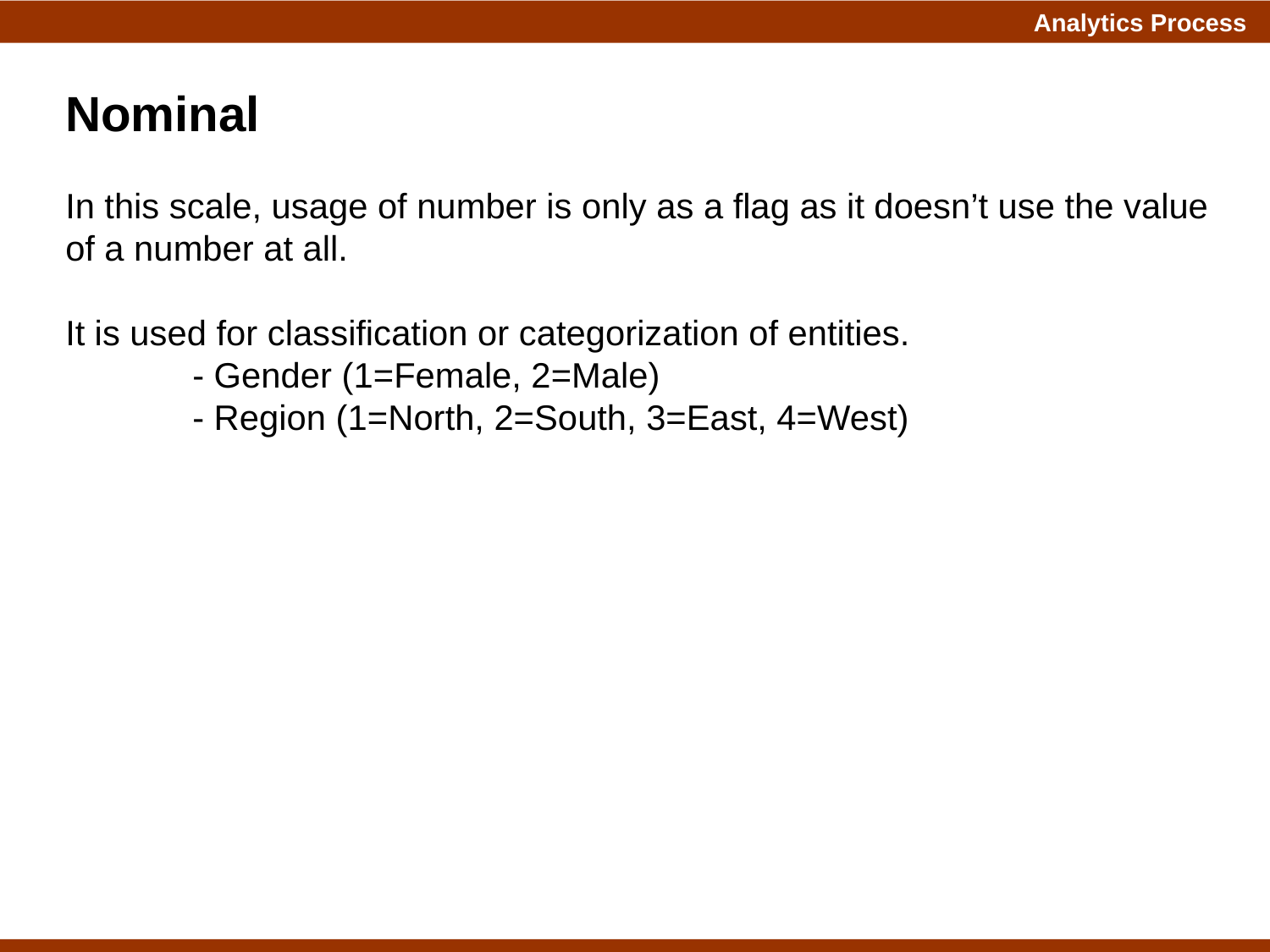

Nominal

In this scale, usage of number is only as a flag as it doesn’t use the value of a number at all.

It is used for classification or categorization of entities.
	- Gender (1=Female, 2=Male)
	- Region (1=North, 2=South, 3=East, 4=West)